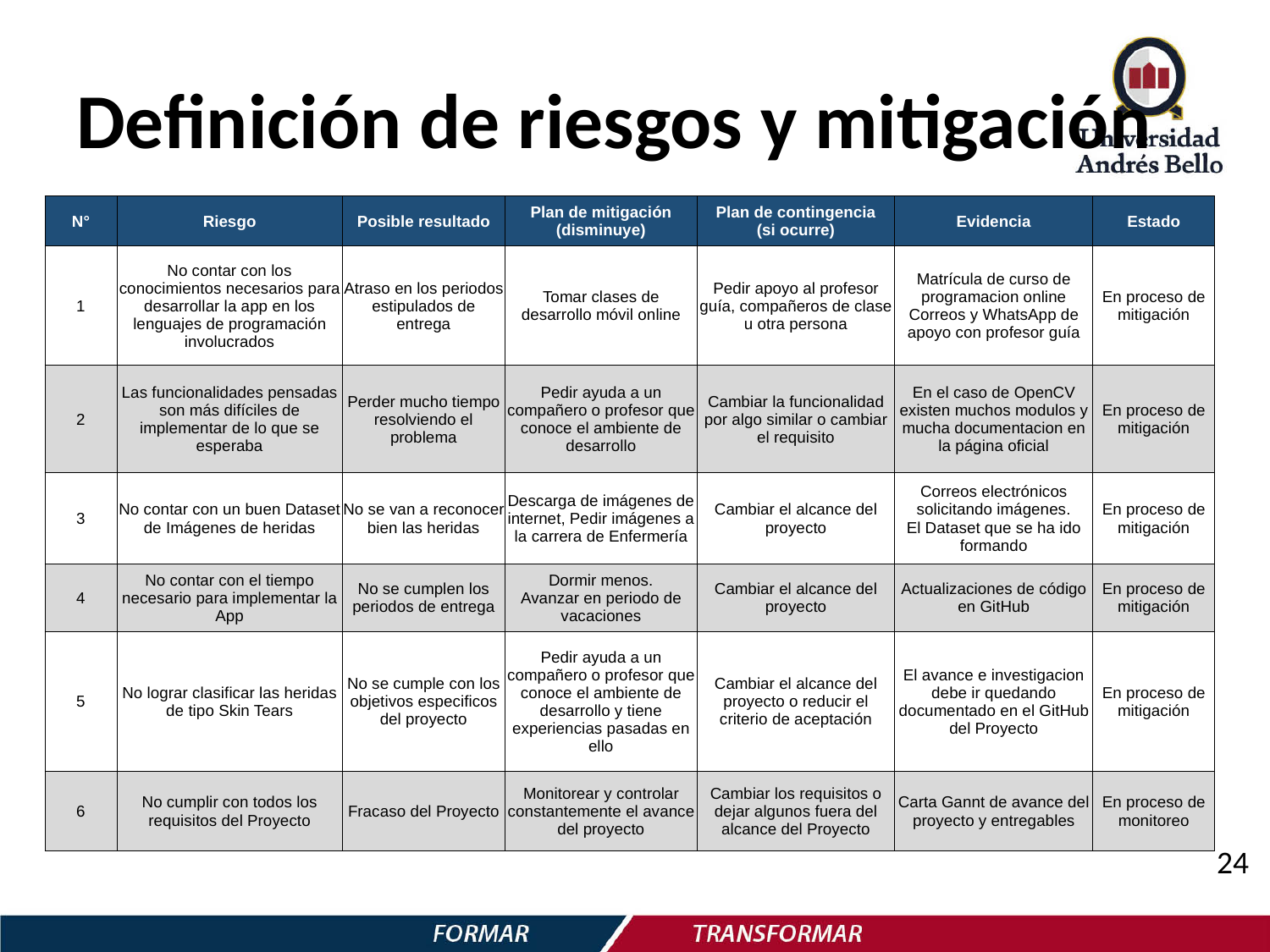

# Definición de riesgos y mitigación
| N° | Riesgo | Posible resultado | Plan de mitigación (disminuye) | Plan de contingencia (si ocurre) | Evidencia | Estado |
| --- | --- | --- | --- | --- | --- | --- |
| 1 | No contar con los conocimientos necesarios para desarrollar la app en los lenguajes de programación involucrados | Atraso en los periodos estipulados de entrega | Tomar clases de desarrollo móvil online | Pedir apoyo al profesor guía, compañeros de clase u otra persona | Matrícula de curso de programacion online Correos y WhatsApp de apoyo con profesor guía | En proceso de mitigación |
| 2 | Las funcionalidades pensadas son más difíciles de implementar de lo que se esperaba | Perder mucho tiempo resolviendo el problema | Pedir ayuda a un compañero o profesor que conoce el ambiente de desarrollo | Cambiar la funcionalidad por algo similar o cambiar el requisito | En el caso de OpenCV existen muchos modulos y mucha documentacion en la página oficial | En proceso de mitigación |
| 3 | No contar con un buen Dataset de Imágenes de heridas | No se van a reconocer bien las heridas | Descarga de imágenes de internet, Pedir imágenes a la carrera de Enfermería | Cambiar el alcance del proyecto | Correos electrónicos solicitando imágenes. El Dataset que se ha ido formando | En proceso de mitigación |
| 4 | No contar con el tiempo necesario para implementar la App | No se cumplen los periodos de entrega | Dormir menos. Avanzar en periodo de vacaciones | Cambiar el alcance del proyecto | Actualizaciones de código en GitHub | En proceso de mitigación |
| 5 | No lograr clasificar las heridas de tipo Skin Tears | No se cumple con los objetivos especificos del proyecto | Pedir ayuda a un compañero o profesor que conoce el ambiente de desarrollo y tiene experiencias pasadas en ello | Cambiar el alcance del proyecto o reducir el criterio de aceptación | El avance e investigacion debe ir quedando documentado en el GitHub del Proyecto | En proceso de mitigación |
| 6 | No cumplir con todos los requisitos del Proyecto | Fracaso del Proyecto | Monitorear y controlar constantemente el avance del proyecto | Cambiar los requisitos o dejar algunos fuera del alcance del Proyecto | Carta Gannt de avance del proyecto y entregables | En proceso de monitoreo |
24